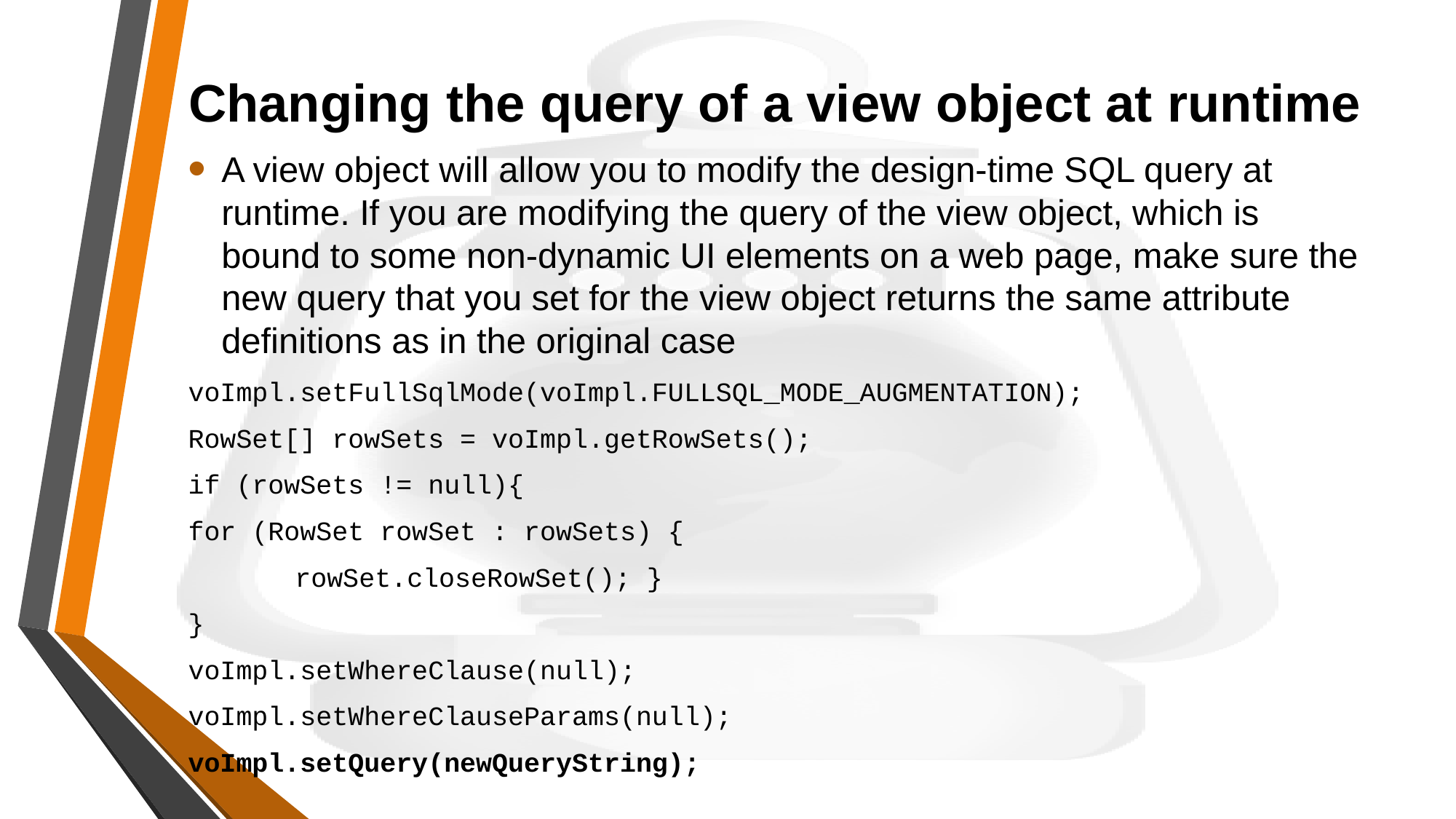

# Changing the query of a view object at runtime
A view object will allow you to modify the design-time SQL query at runtime. If you are modifying the query of the view object, which is bound to some non-dynamic UI elements on a web page, make sure the new query that you set for the view object returns the same attribute definitions as in the original case
voImpl.setFullSqlMode(voImpl.FULLSQL_MODE_AUGMENTATION);
RowSet[] rowSets = voImpl.getRowSets();
if (rowSets != null){
for (RowSet rowSet : rowSets) {
    	rowSet.closeRowSet(); }
}
voImpl.setWhereClause(null);
voImpl.setWhereClauseParams(null);
voImpl.setQuery(newQueryString);